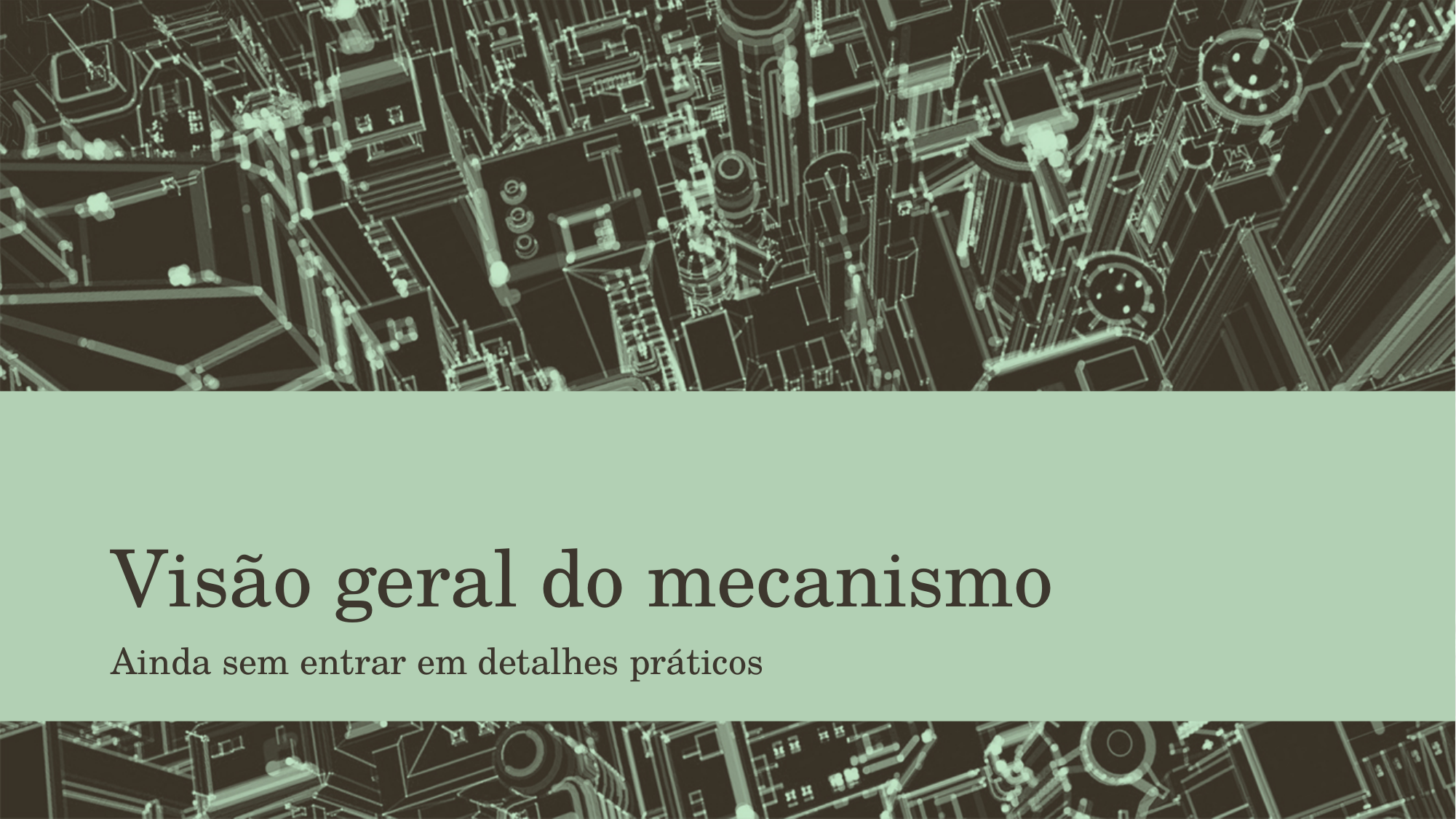

# Visão geral do mecanismo
Ainda sem entrar em detalhes práticos